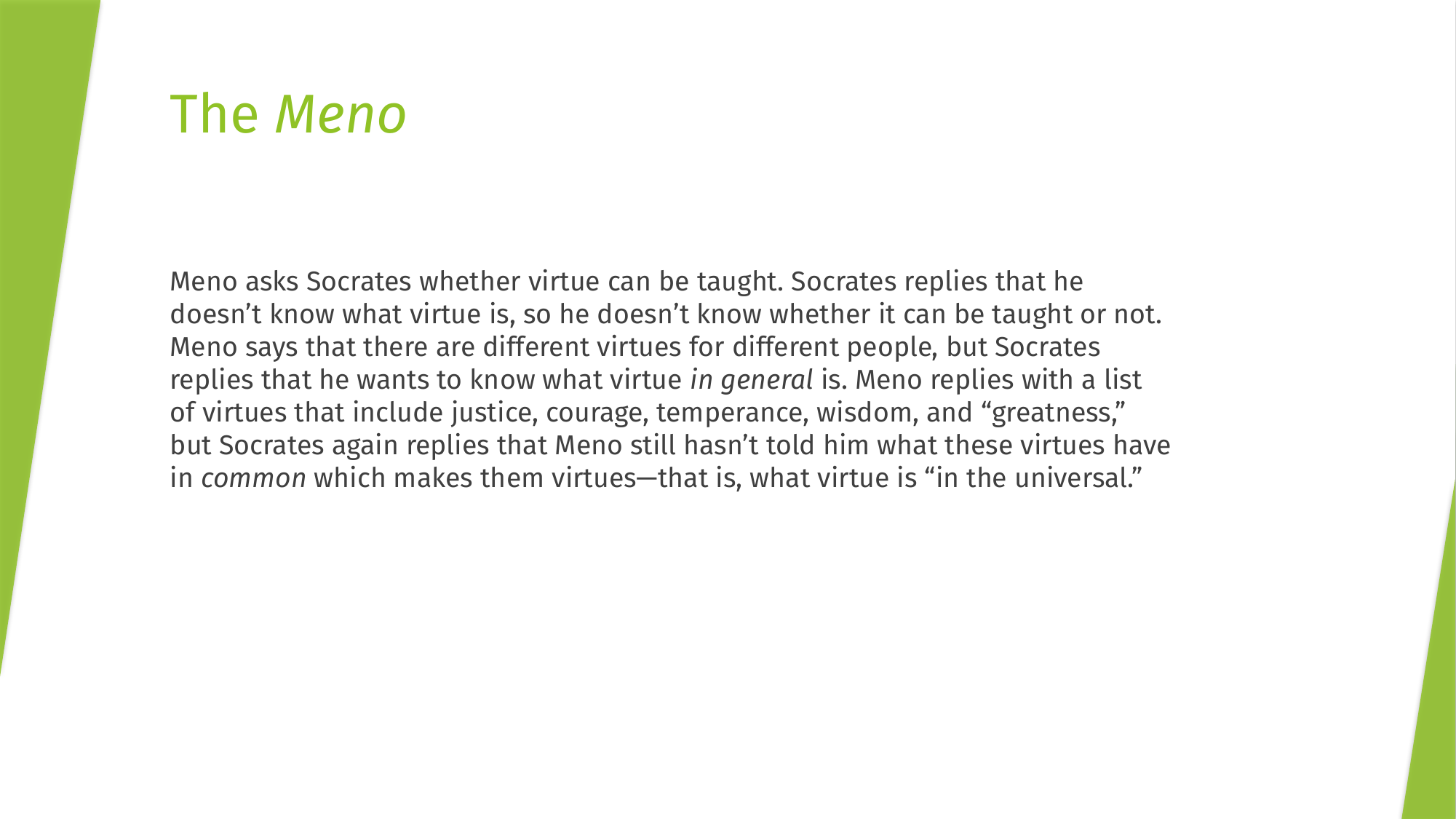

The Meno
Meno asks Socrates whether virtue can be taught. Socrates replies that he doesn’t know what virtue is, so he doesn’t know whether it can be taught or not. Meno says that there are different virtues for different people, but Socrates replies that he wants to know what virtue in general is. Meno replies with a list of virtues that include justice, courage, temperance, wisdom, and “greatness,” but Socrates again replies that Meno still hasn’t told him what these virtues have in common which makes them virtues—that is, what virtue is “in the universal.”